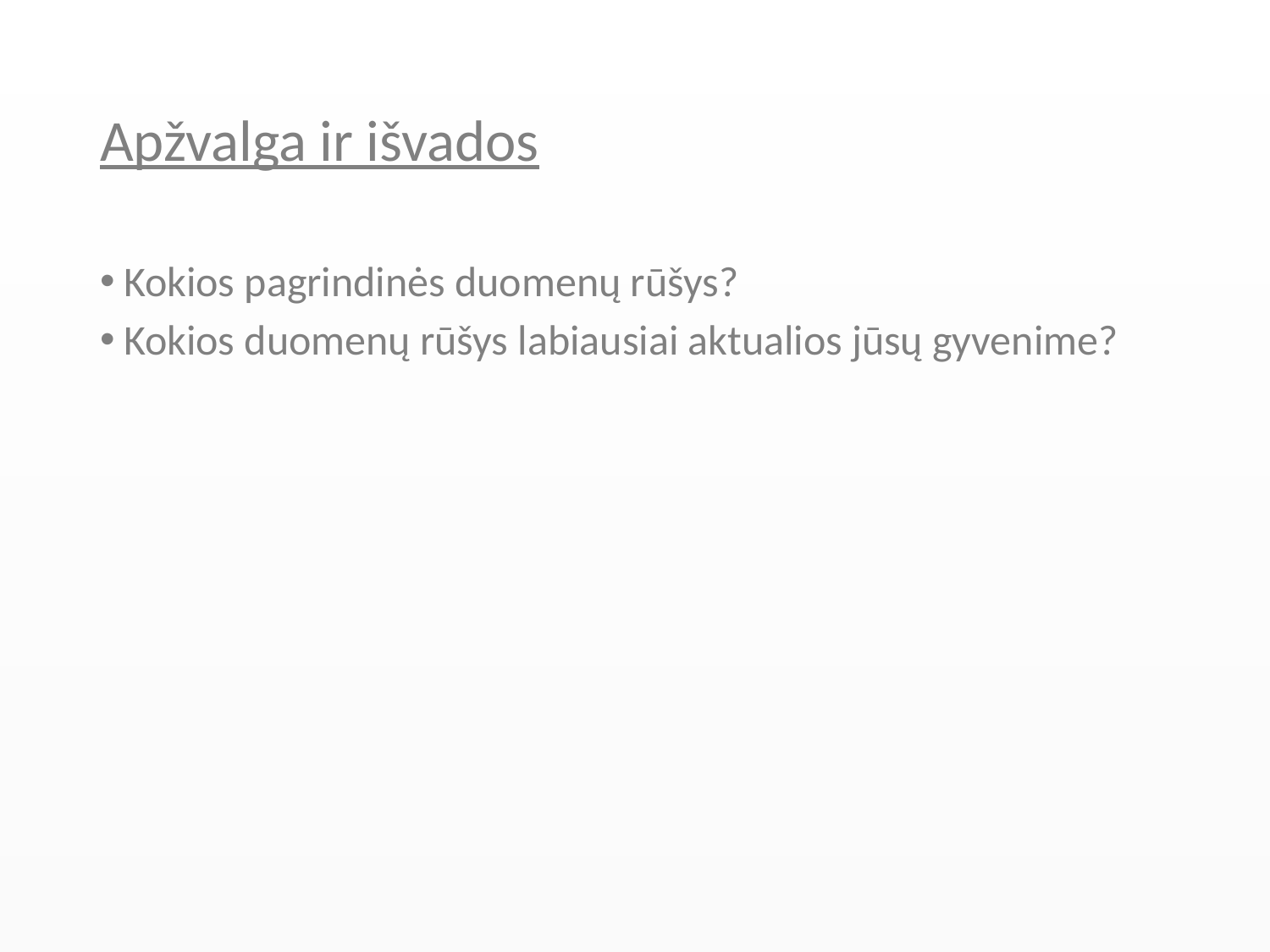

# Apžvalga ir išvados
Kokios pagrindinės duomenų rūšys?
Kokios duomenų rūšys labiausiai aktualios jūsų gyvenime?